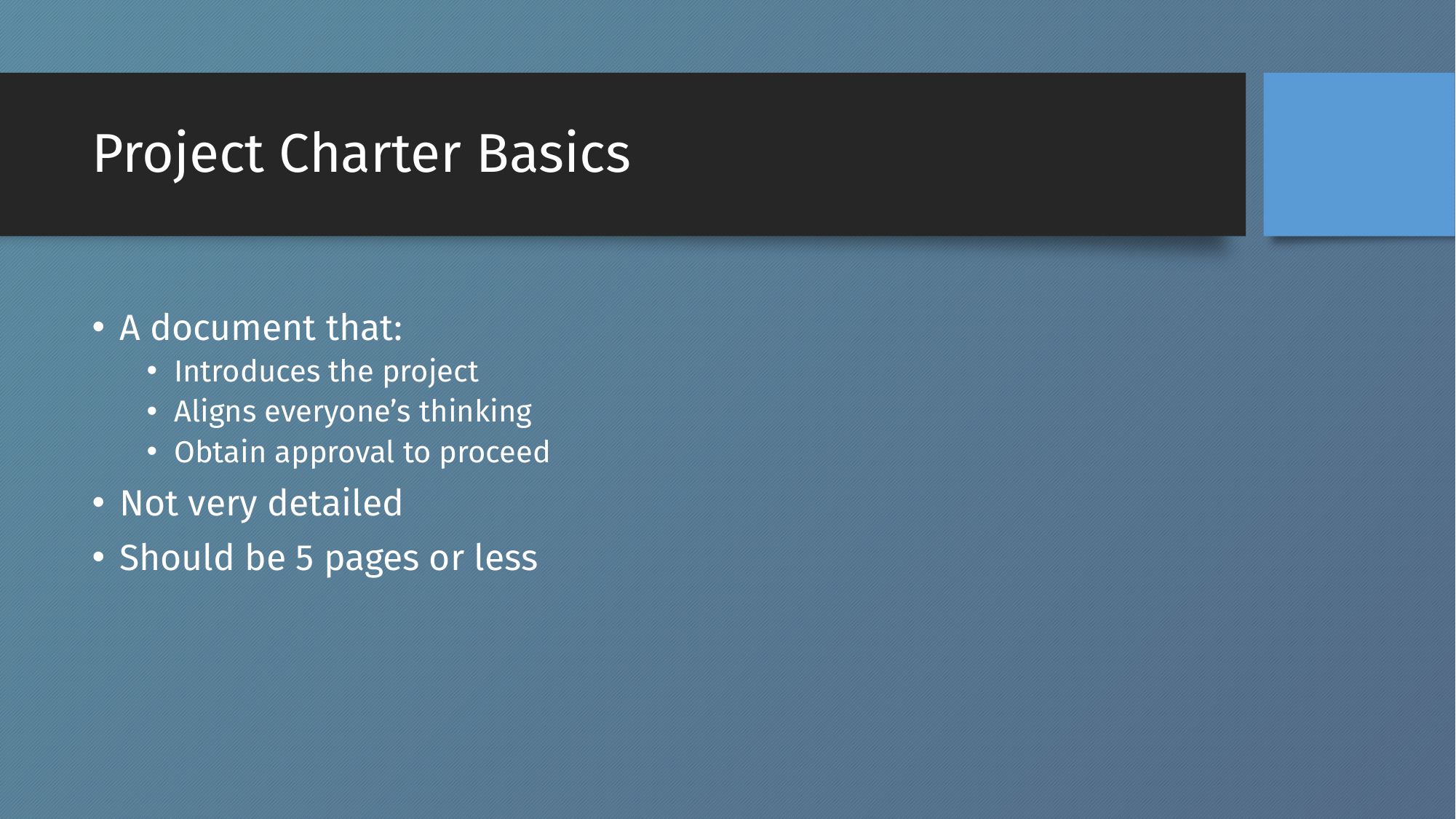

# Project Charter Basics

A document that:
Introduces the project
Aligns everyone’s thinking
Obtain approval to proceed
Not very detailed
Should be 5 pages or less